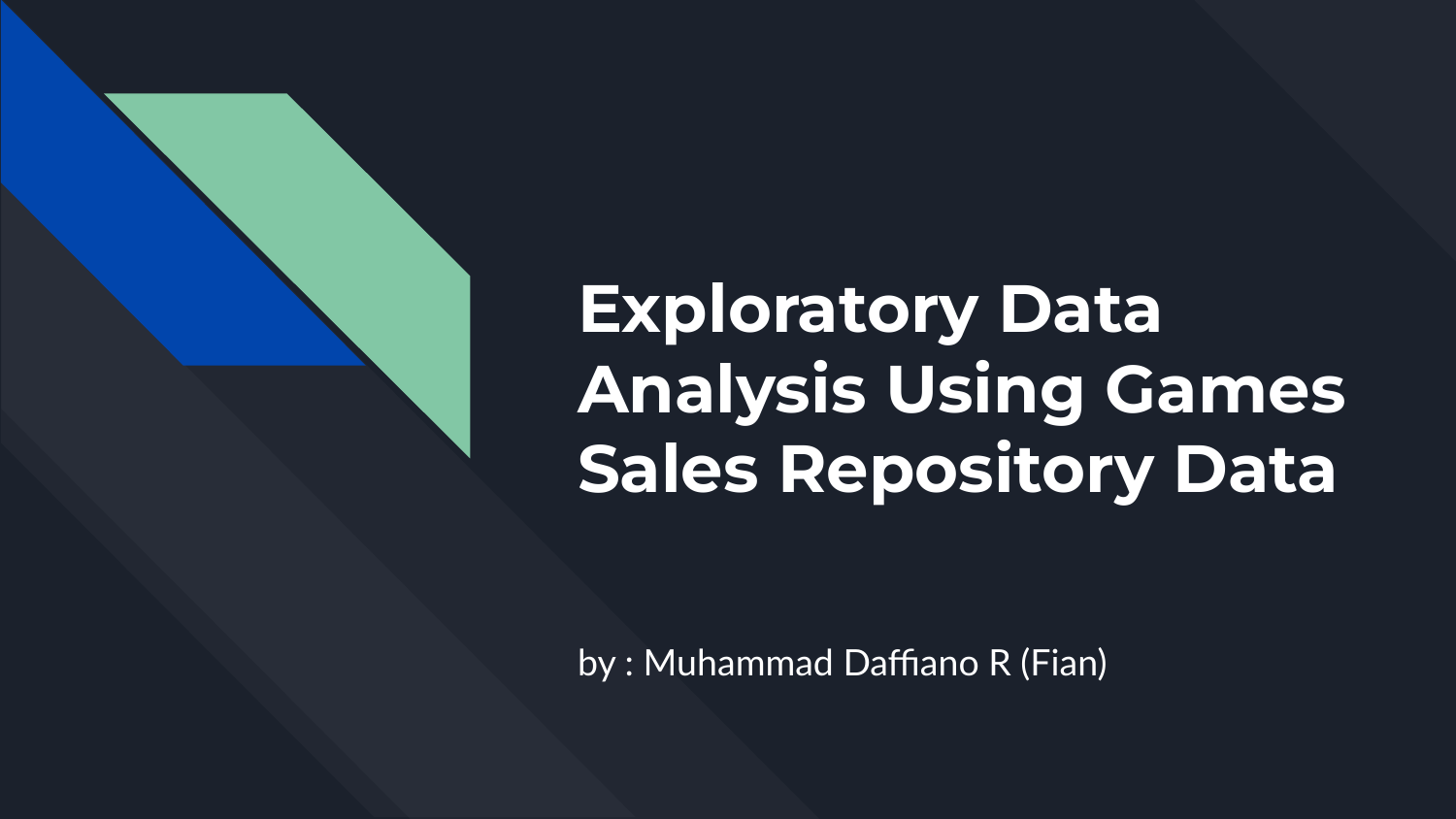

# Exploratory Data Analysis Using Games Sales Repository Data
by : Muhammad Daffiano R (Fian)